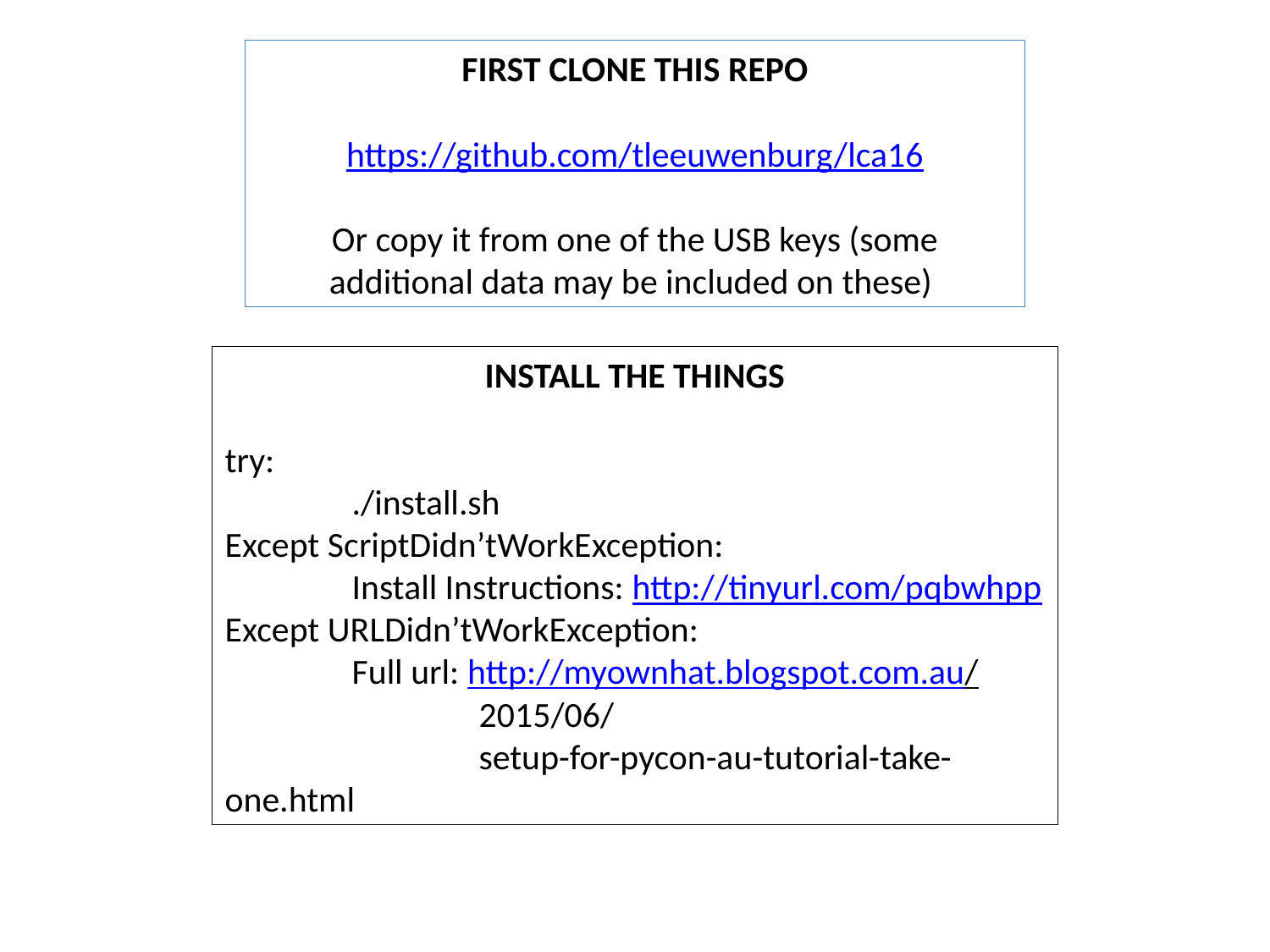

FIRST CLONE THIS REPO

https://github.com/tleeuwenburg/lca16

Or copy it from one of the USB keys (some additional data may be included on these)
INSTALL THE THINGS

try:
	./install.sh
Except ScriptDidn’tWorkException:
	Install Instructions: http://tinyurl.com/pqbwhpp
Except URLDidn’tWorkException:
	Full url: http://myownhat.blogspot.com.au/
		2015/06/
		setup-for-pycon-au-tutorial-take-one.html